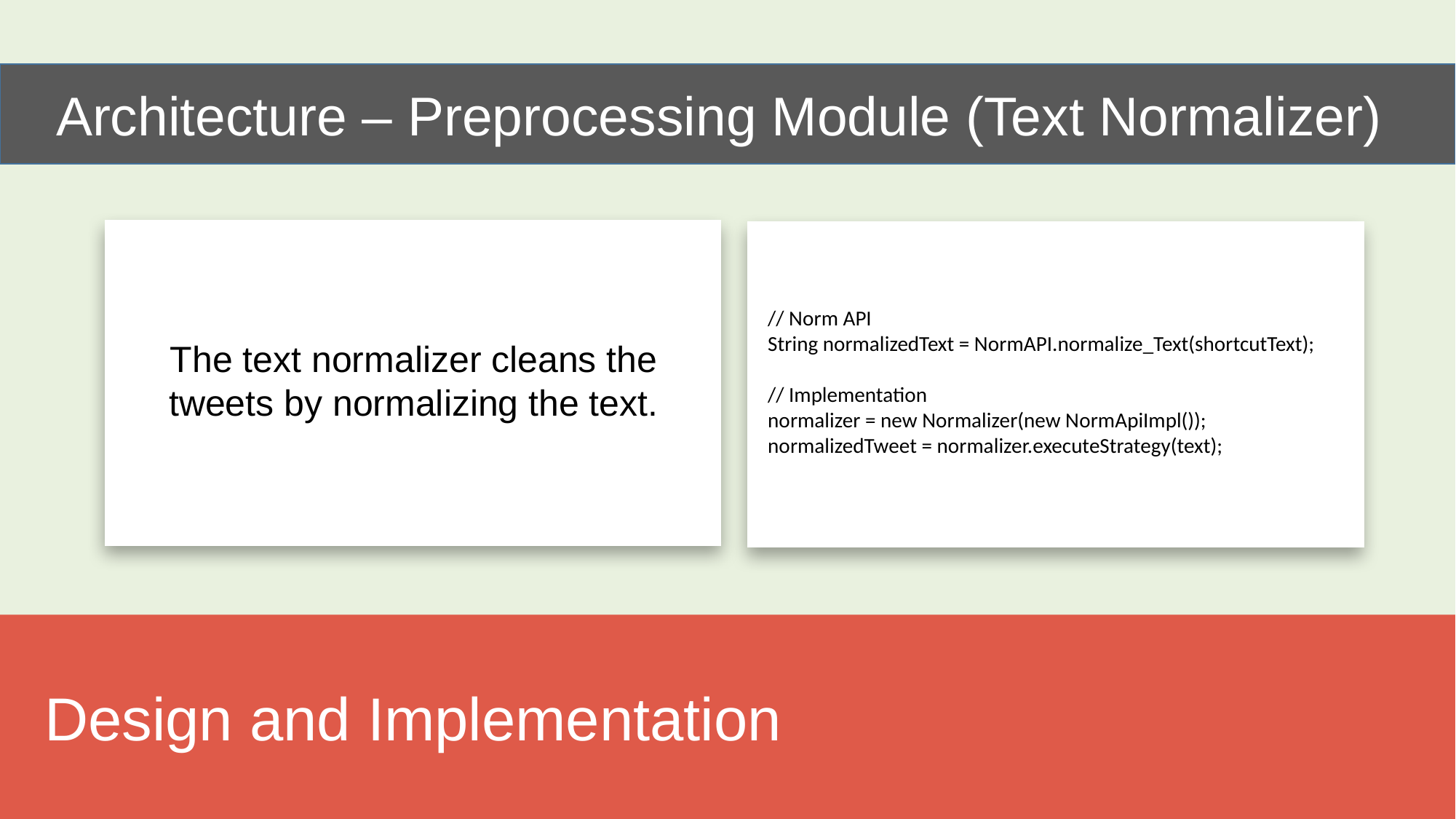

Architecture – Preprocessing Module (Text Normalizer)

The text normalizer cleans the tweets by normalizing the text.

// Norm API
String normalizedText = NormAPI.normalize_Text(shortcutText);

// Implementation
normalizer = new Normalizer(new NormApiImpl());
normalizedTweet = normalizer.executeStrategy(text);
  Design and Implementation
Figure 4‑1. FILIET Architectural Design